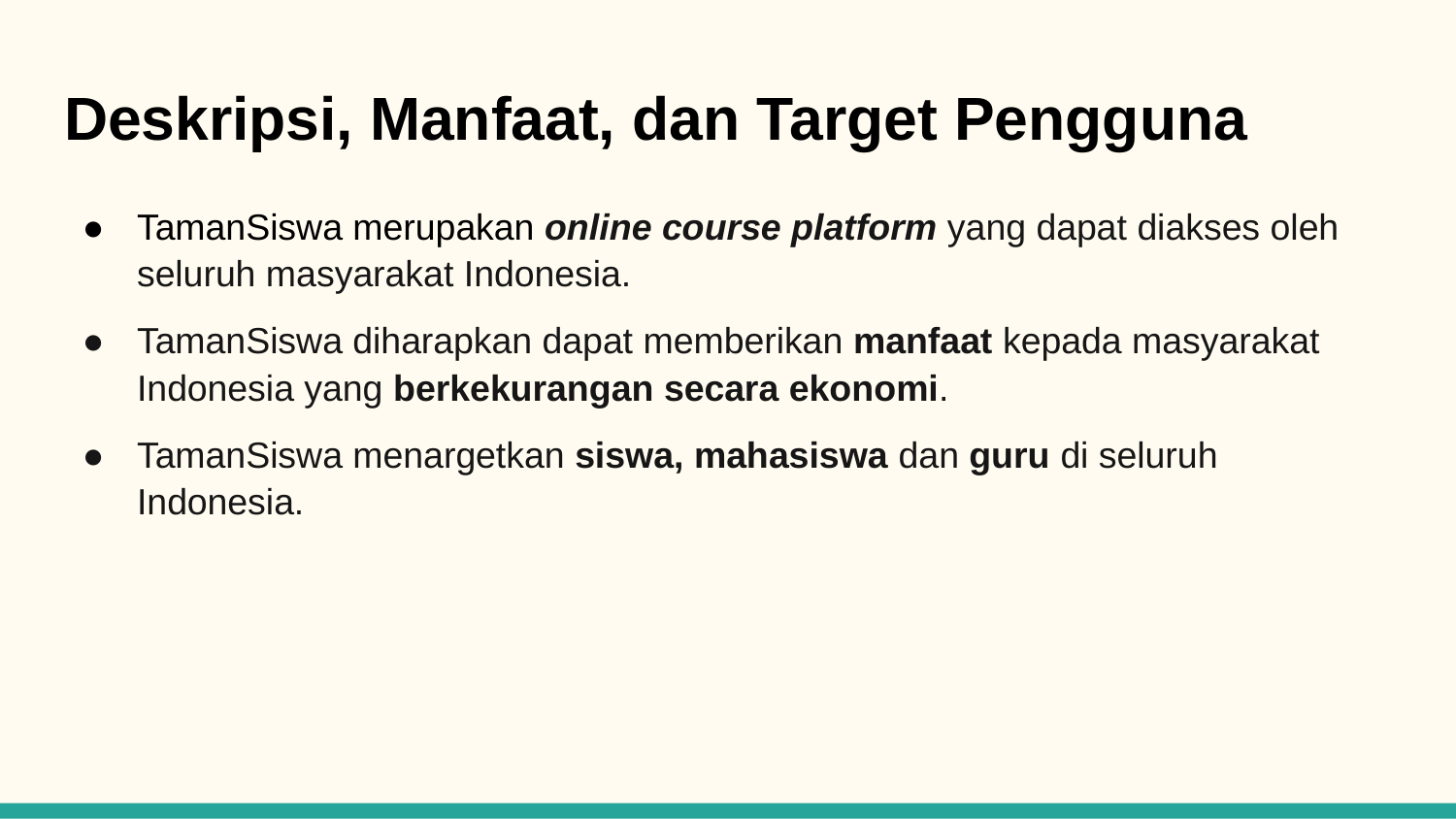

# Deskripsi, Manfaat, dan Target Pengguna
TamanSiswa merupakan online course platform yang dapat diakses oleh seluruh masyarakat Indonesia.
TamanSiswa diharapkan dapat memberikan manfaat kepada masyarakat Indonesia yang berkekurangan secara ekonomi.
TamanSiswa menargetkan siswa, mahasiswa dan guru di seluruh Indonesia.